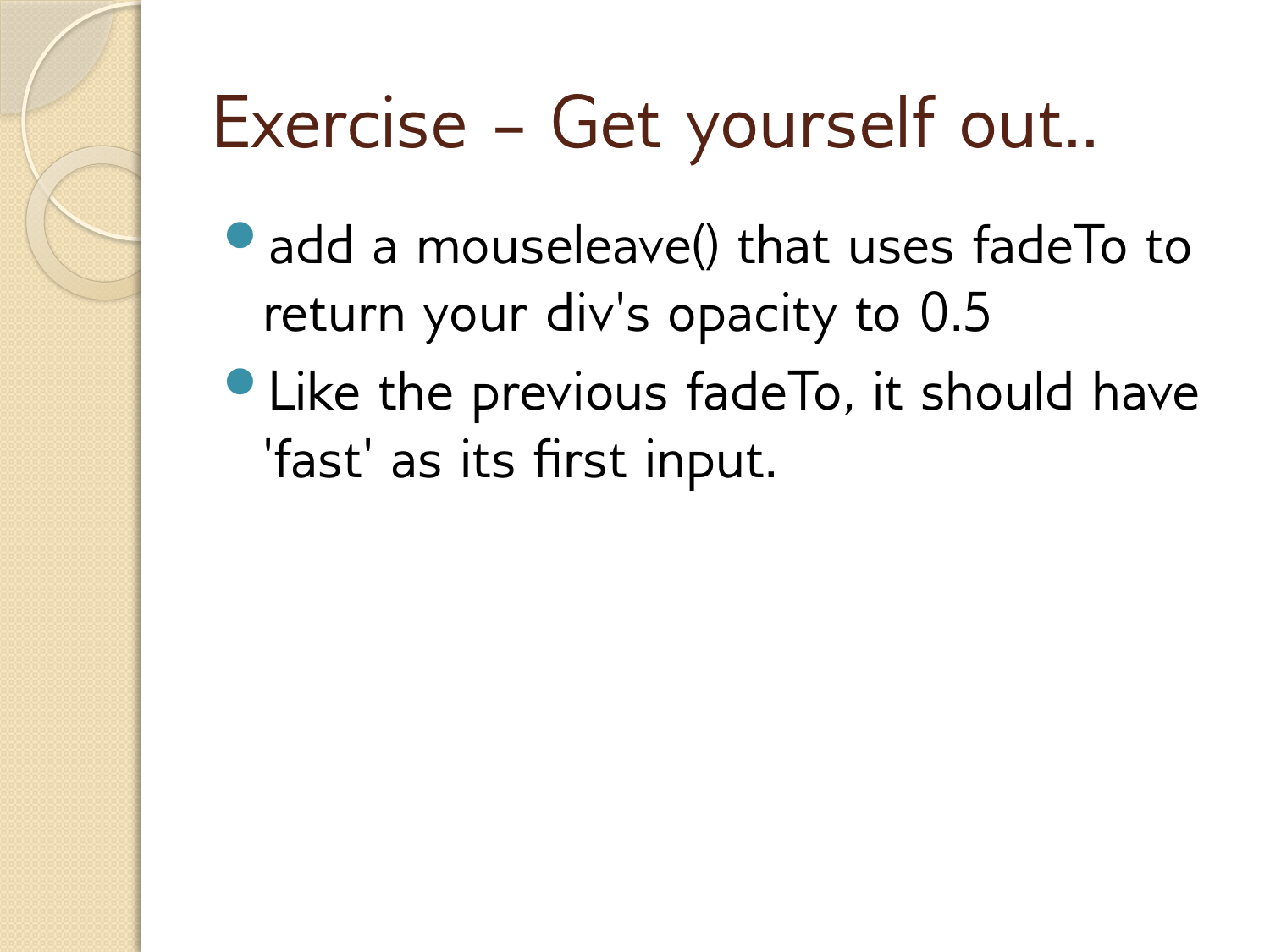

# Exercise – Get yourself out..
add a mouseleave() that uses fadeTo to return your div's opacity to 0.5
Like the previous fadeTo, it should have 'fast' as its first input.